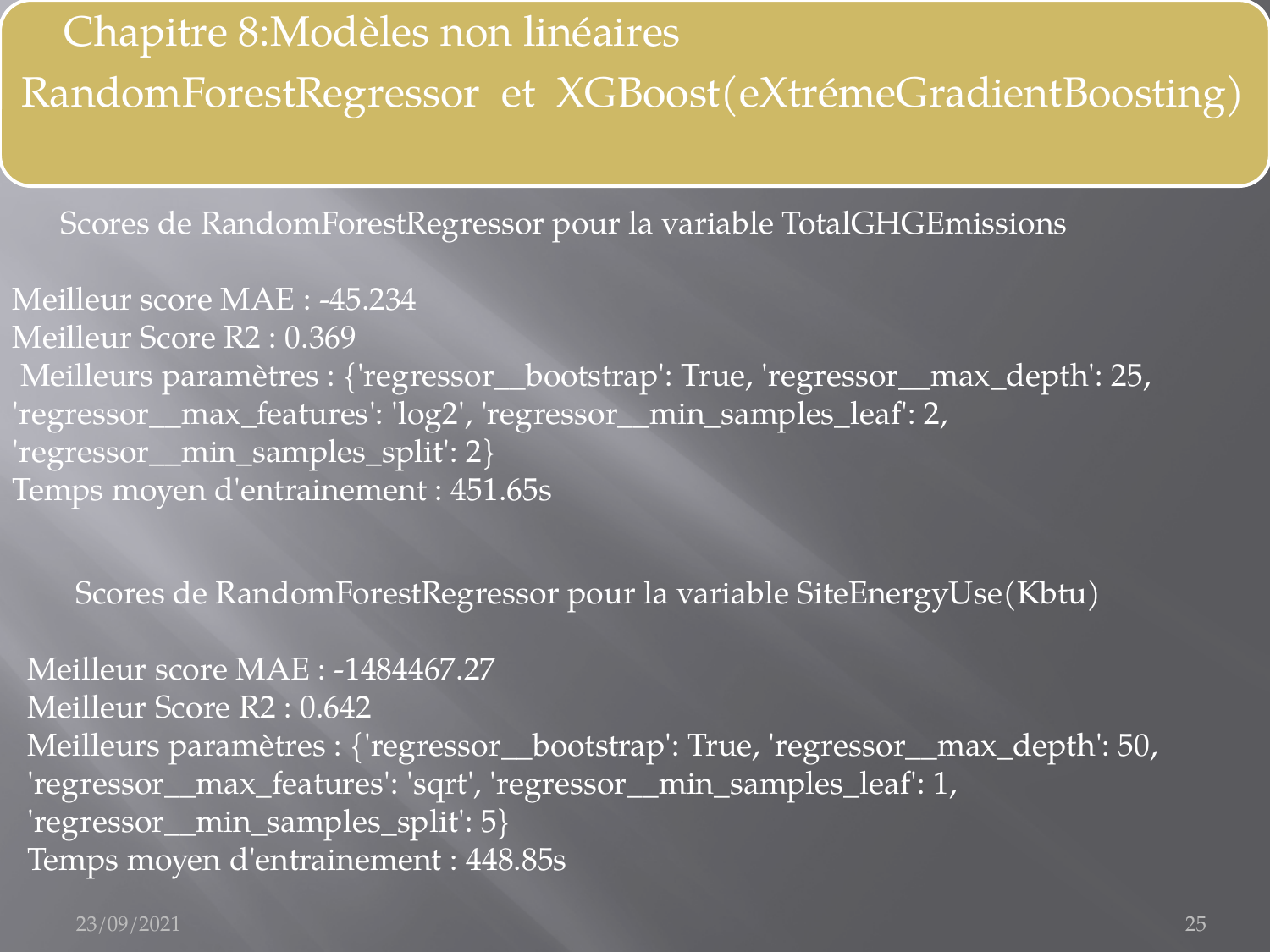

Chapitre 8:Modèles non linéaires
RandomForestRegressor  et  XGBoost(eXtrémeGradientBoosting)

      Scores de RandomForestRegressor pour la variable TotalGHGEmissions

Meilleur score MAE : -45.234
Meilleur Score R2 : 0.369
 Meilleurs paramètres : {'regressor__bootstrap': True, 'regressor__max_depth': 25, 'regressor__max_features': 'log2', 'regressor__min_samples_leaf': 2, 'regressor__min_samples_split': 2}
Temps moyen d'entrainement : 451.65s

      Scores de RandomForestRegressor pour la variable SiteEnergyUse(Kbtu)

Meilleur score MAE : -1484467.27
Meilleur Score R2 : 0.642
Meilleurs paramètres : {'regressor__bootstrap': True, 'regressor__max_depth': 50, 'regressor__max_features': 'sqrt', 'regressor__min_samples_leaf': 1, 'regressor__min_samples_split': 5}
Temps moyen d'entrainement : 448.85s

23/09/2021
25